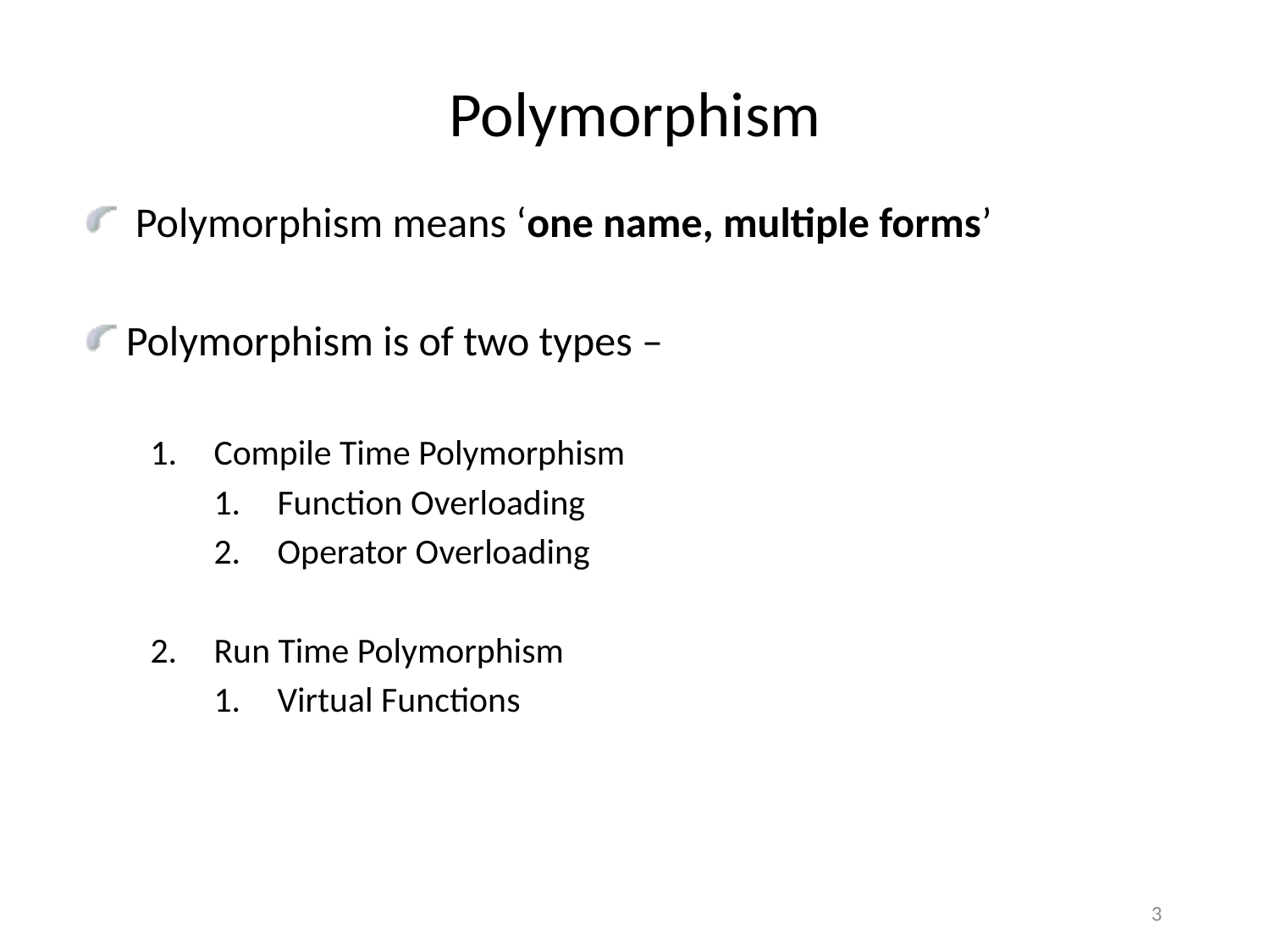

# Polymorphism
  Polymorphism means ‘one name, multiple forms’

 Polymorphism is of two types –

Compile Time Polymorphism
Function Overloading
Operator Overloading

Run Time Polymorphism
Virtual Functions
3